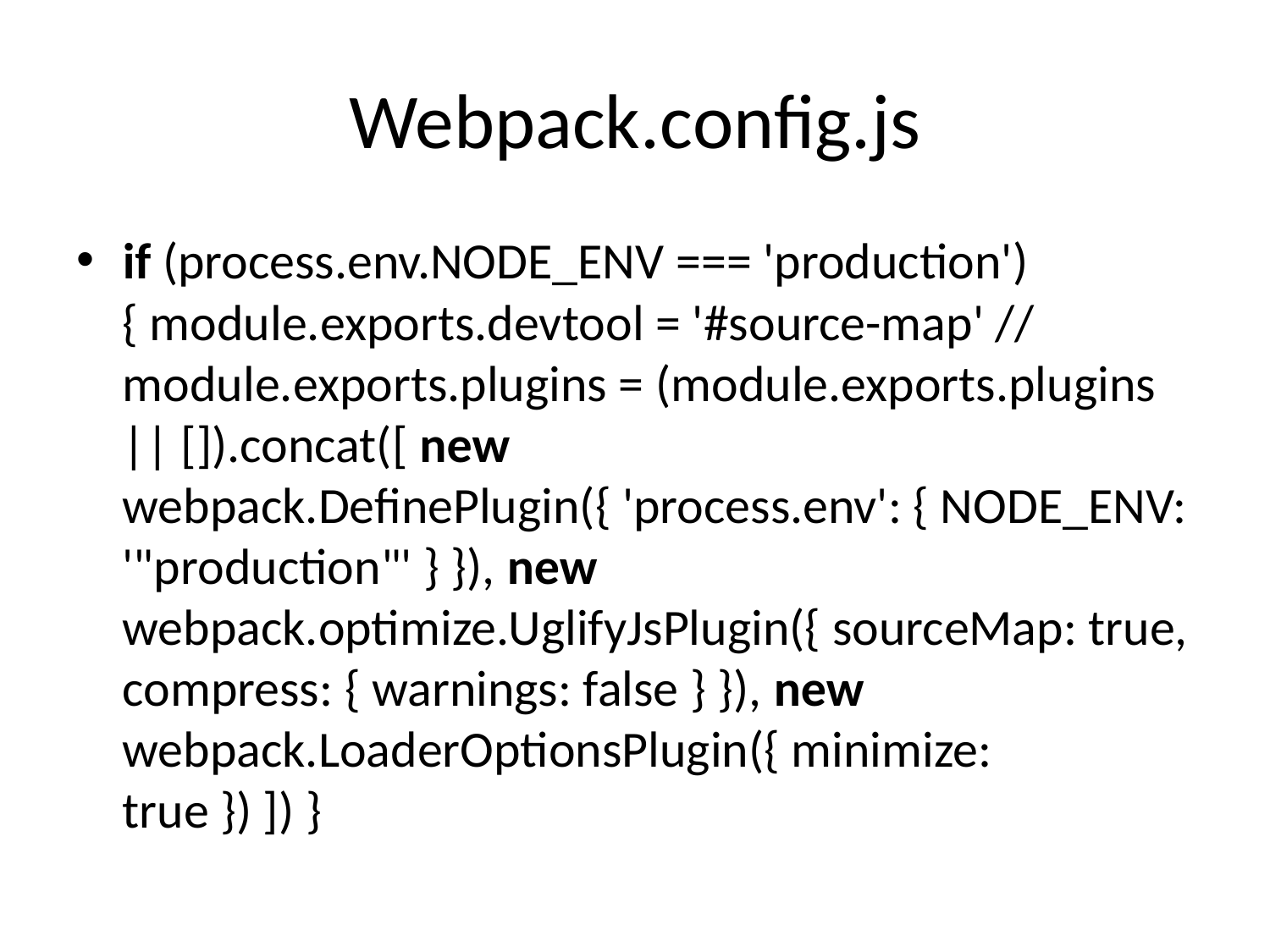

# Webpack.config.js
if (process.env.NODE_ENV === 'production') { module.exports.devtool = '#source-map' // module.exports.plugins = (module.exports.plugins || []).concat([ new webpack.DefinePlugin({ 'process.env': { NODE_ENV: '"production"' } }), new webpack.optimize.UglifyJsPlugin({ sourceMap: true, compress: { warnings: false } }), new webpack.LoaderOptionsPlugin({ minimize: true }) ]) }